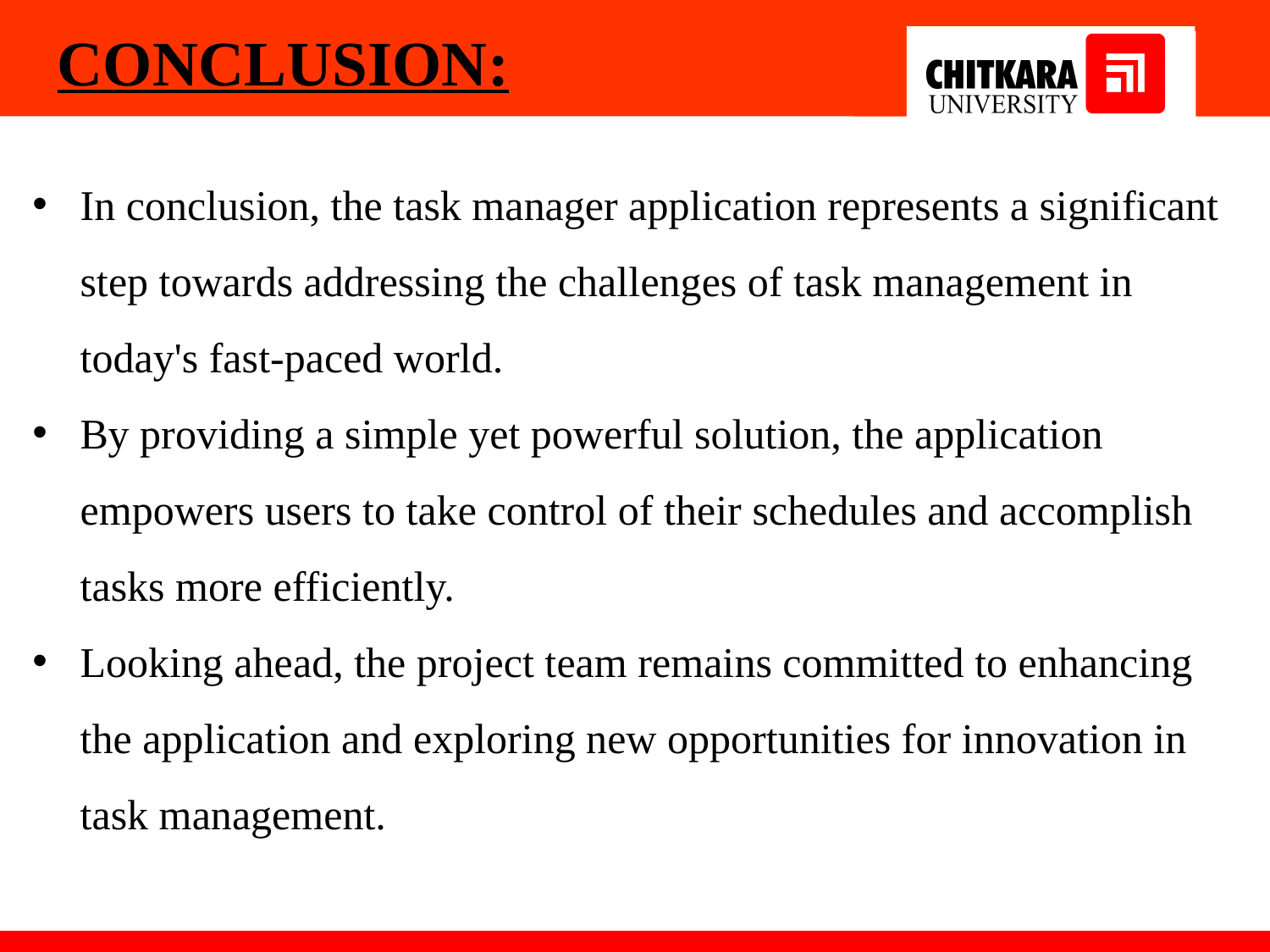

CONCLUSION:
In conclusion, the task manager application represents a significant step towards addressing the challenges of task management in today's fast-paced world.
By providing a simple yet powerful solution, the application empowers users to take control of their schedules and accomplish tasks more efficiently.
Looking ahead, the project team remains committed to enhancing the application and exploring new opportunities for innovation in task management.